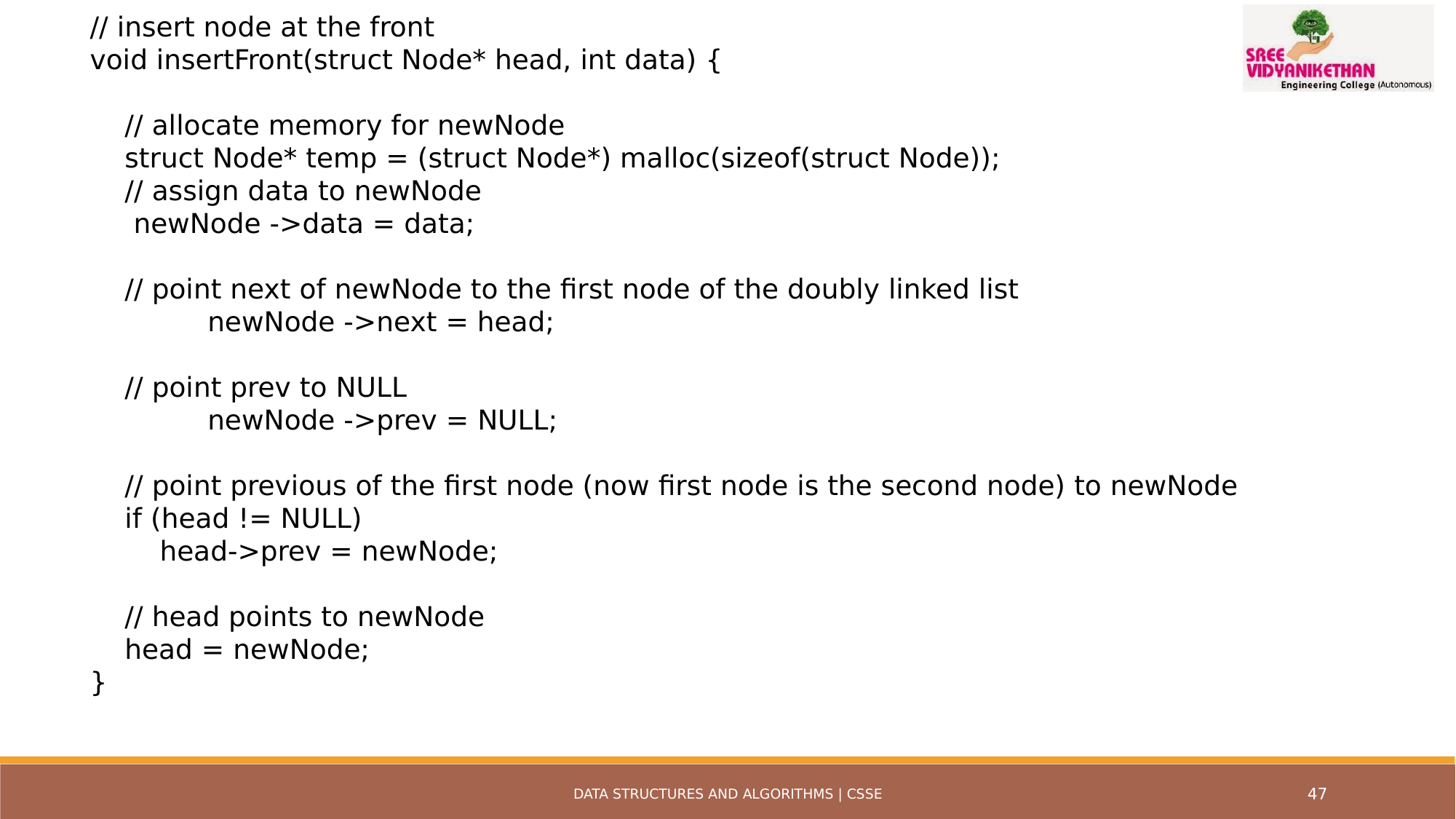

// insert node at the front
void insertFront(struct Node* head, int data) {

    // allocate memory for newNode
    struct Node* temp = (struct Node*) malloc(sizeof(struct Node));
    // assign data to newNode
     newNode ->data = data;

    // point next of newNode to the first node of the doubly linked list
	 newNode ->next = head;

    // point prev to NULL
 	 newNode ->prev = NULL;

    // point previous of the first node (now first node is the second node) to newNode
    if (head != NULL)
        head->prev = newNode;

    // head points to newNode
    head = newNode;
}
DATA STRUCTURES AND ALGORITHMS | CSSE
47